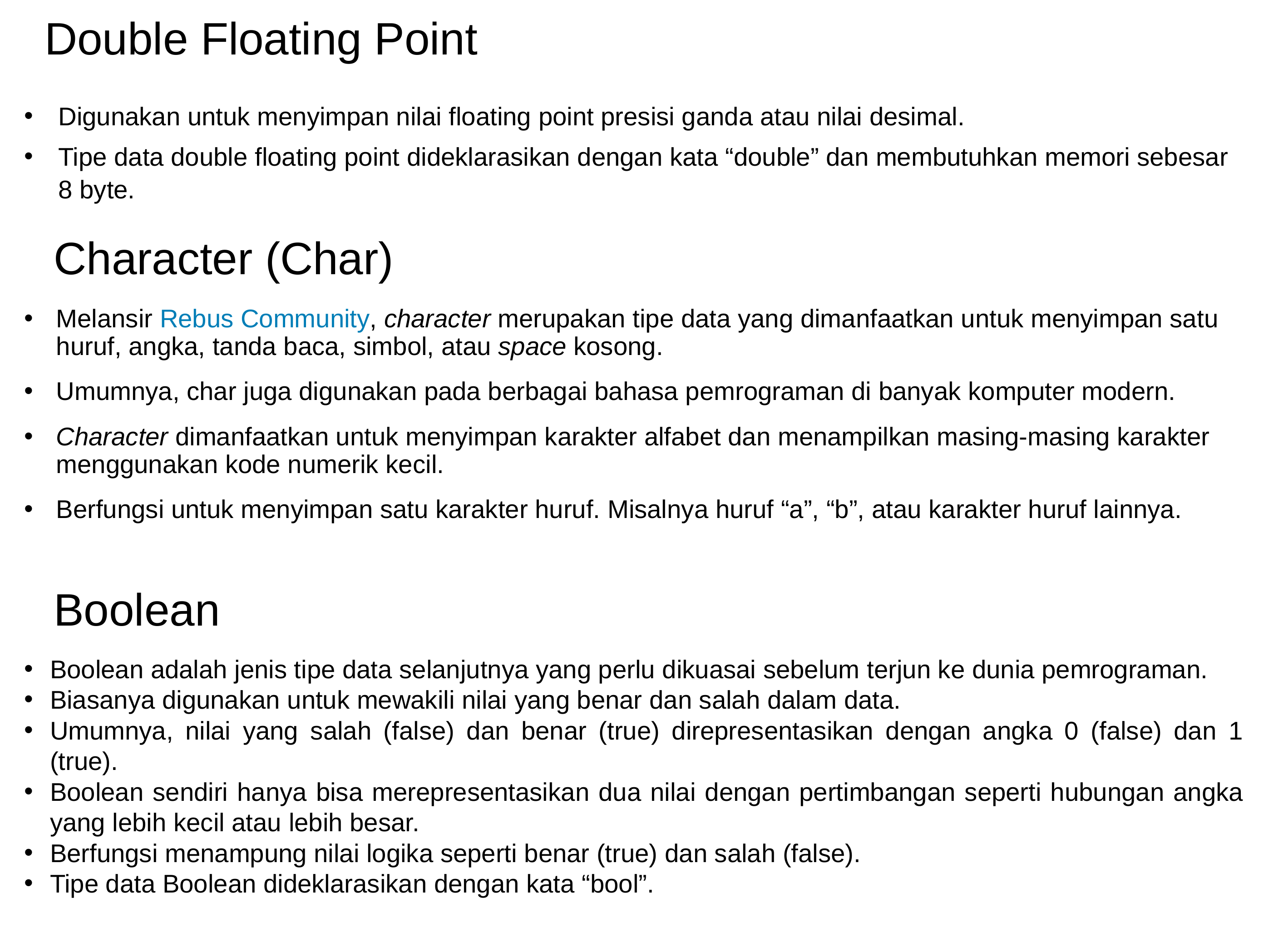

Double Floating Point
Digunakan untuk menyimpan nilai floating point presisi ganda atau nilai desimal.
Tipe data double floating point dideklarasikan dengan kata “double” dan membutuhkan memori sebesar 8 byte.
Character (Char)
Melansir Rebus Community, character merupakan tipe data yang dimanfaatkan untuk menyimpan satu huruf, angka, tanda baca, simbol, atau space kosong.
Umumnya, char juga digunakan pada berbagai bahasa pemrograman di banyak komputer modern.
Character dimanfaatkan untuk menyimpan karakter alfabet dan menampilkan masing-masing karakter menggunakan kode numerik kecil.
Berfungsi untuk menyimpan satu karakter huruf. Misalnya huruf “a”, “b”, atau karakter huruf lainnya.

Boolean
Boolean adalah jenis tipe data selanjutnya yang perlu dikuasai sebelum terjun ke dunia pemrograman.
Biasanya digunakan untuk mewakili nilai yang benar dan salah dalam data.
Umumnya, nilai yang salah (false) dan benar (true) direpresentasikan dengan angka 0 (false) dan 1 (true).
Boolean sendiri hanya bisa merepresentasikan dua nilai dengan pertimbangan seperti hubungan angka yang lebih kecil atau lebih besar.
Berfungsi menampung nilai logika seperti benar (true) dan salah (false).
Tipe data Boolean dideklarasikan dengan kata “bool”.